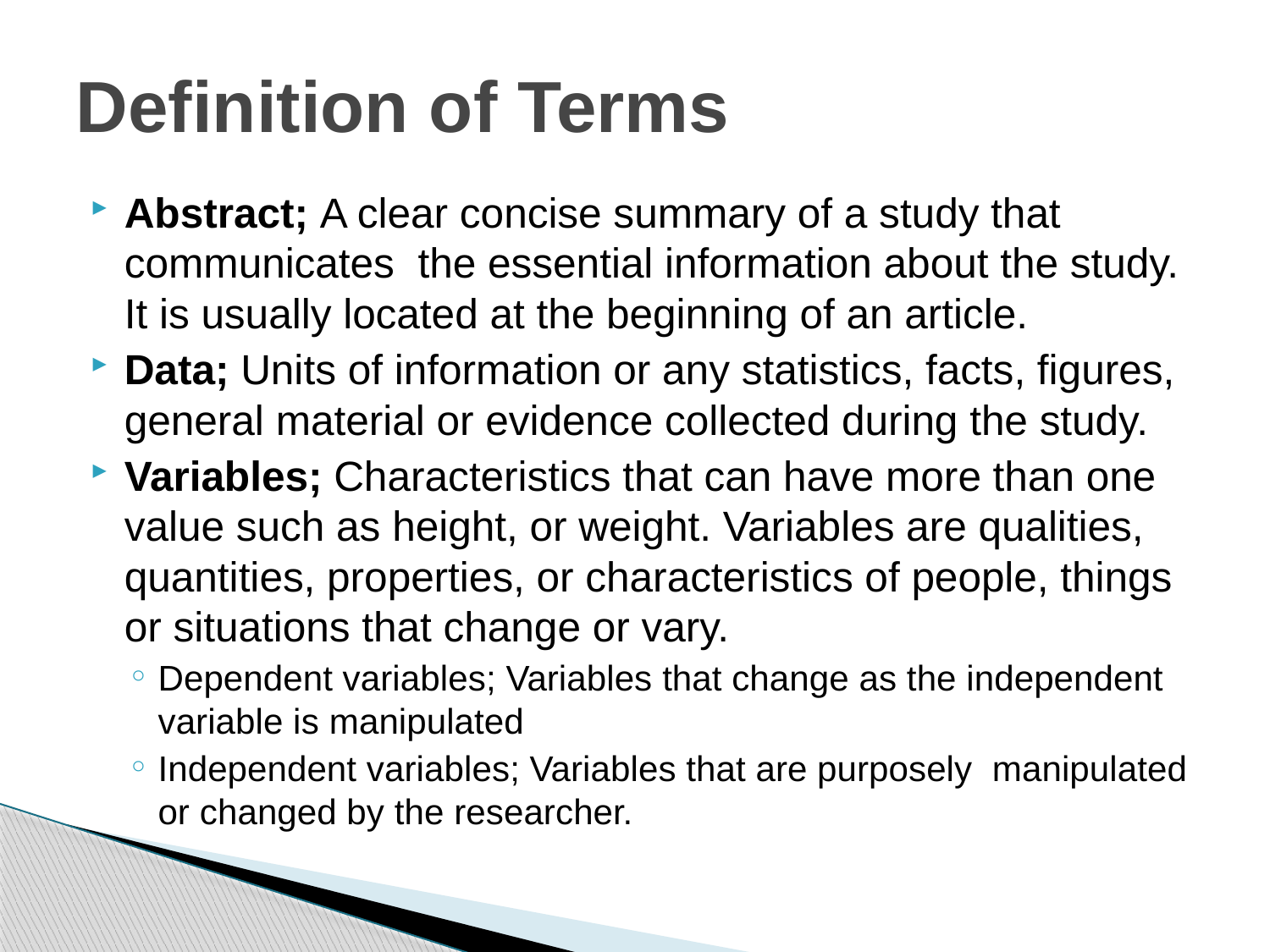

# Definition of Terms
Abstract; A clear concise summary of a study that communicates  the essential information about the study. It is usually located at the beginning of an article.
Data; Units of information or any statistics, facts, figures, general material or evidence collected during the study.
Variables; Characteristics that can have more than one   value such as height, or weight. Variables are qualities, quantities, properties, or characteristics of people, things or situations that change or vary.
Dependent variables; Variables that change as the independent variable is manipulated
Independent variables; Variables that are purposely  manipulated or changed by the researcher.